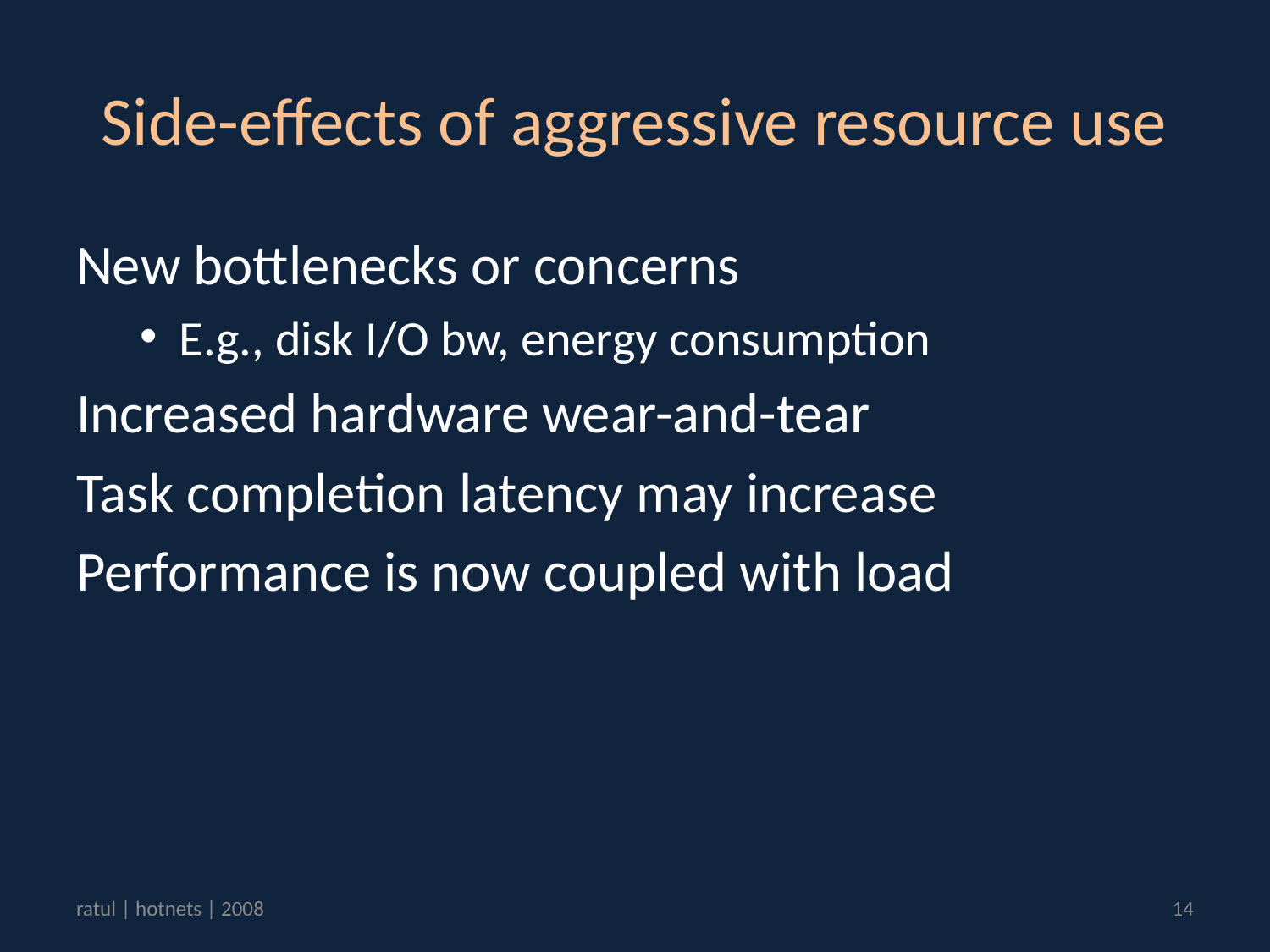

# Side-effects of aggressive resource use
New bottlenecks or concerns
E.g., disk I/O bw, energy consumption
Increased hardware wear-and-tear
Task completion latency may increase
Performance is now coupled with load
ratul | hotnets | 2008
14